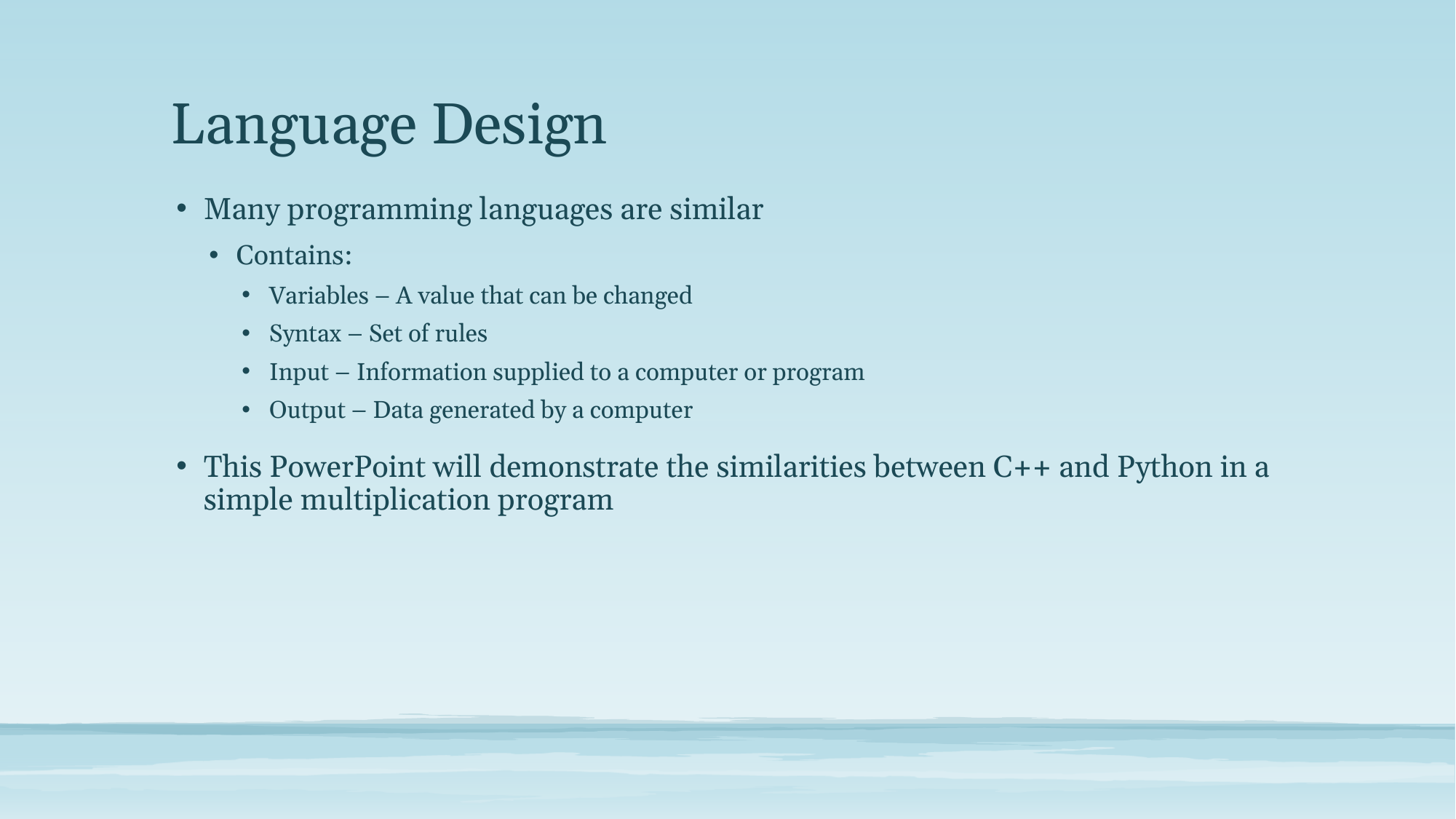

# Language Design
Many programming languages are similar
Contains:
Variables – A value that can be changed
Syntax – Set of rules
Input – Information supplied to a computer or program
Output – Data generated by a computer
This PowerPoint will demonstrate the similarities between C++ and Python in a simple multiplication program